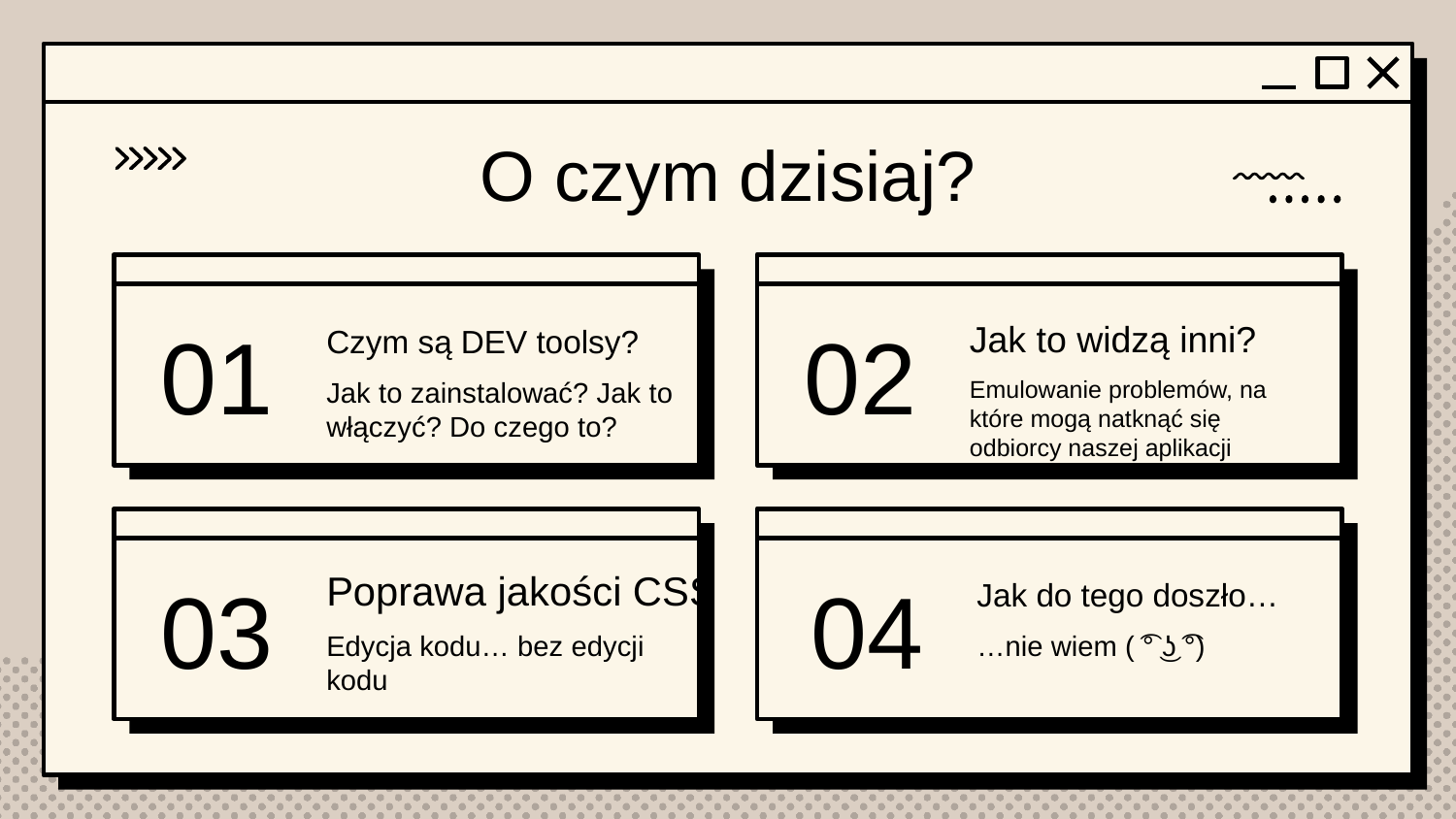

O czym dzisiaj?

# 01
Czym są DEV toolsy?
Jak to widzą inni?
02
Emulowanie problemów, na które mogą natknąć się odbiorcy naszej aplikacji
Jak to zainstalować? Jak to włączyć? Do czego to?

04
Jak do tego doszło…
03
Poprawa jakości CSS
Edycja kodu… bez edycji kodu
…nie wiem ( ͡° ͜ʖ ͡°)